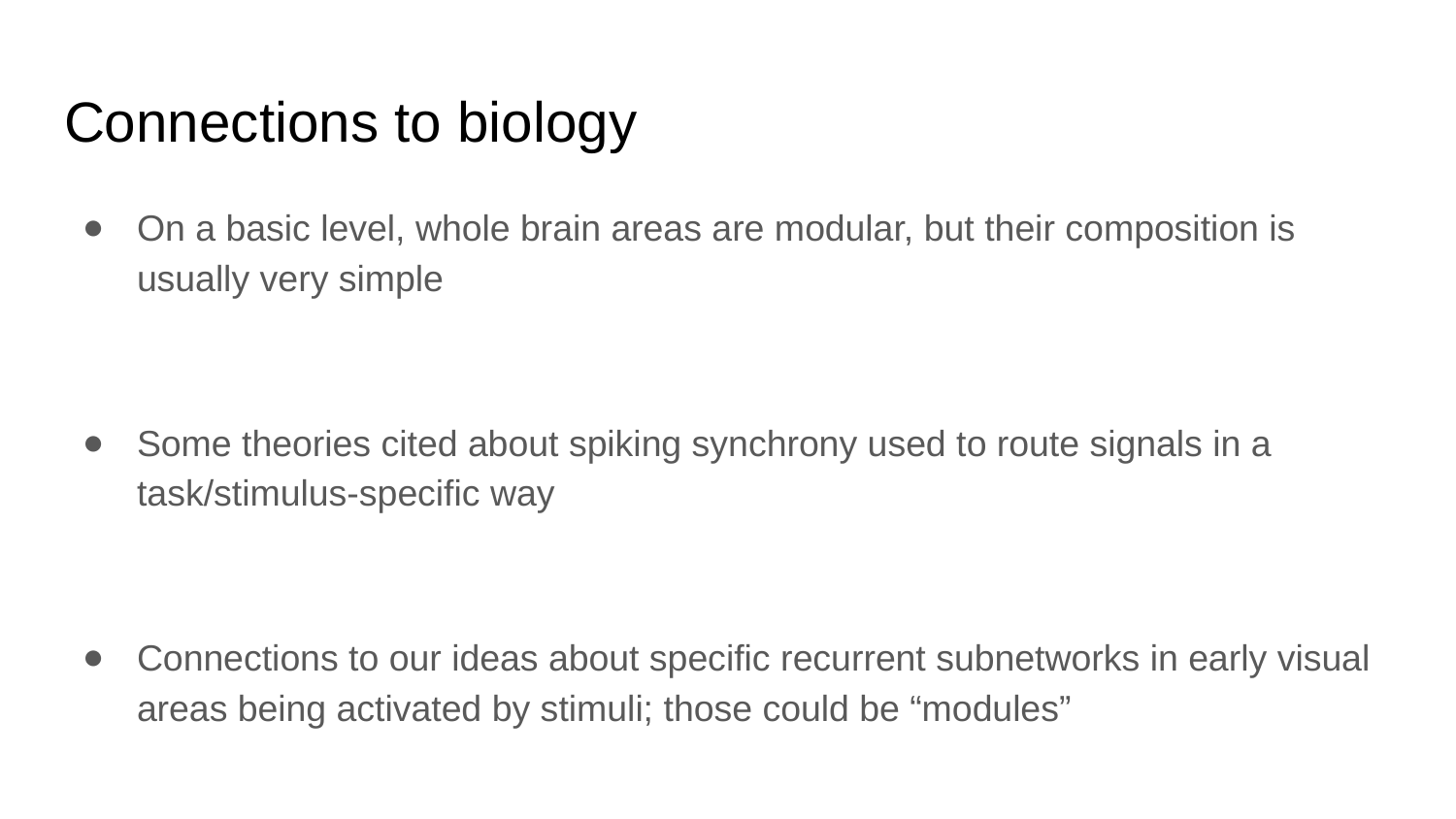

# Connections to biology
On a basic level, whole brain areas are modular, but their composition is usually very simple

Some theories cited about spiking synchrony used to route signals in a task/stimulus-specific way

Connections to our ideas about specific recurrent subnetworks in early visual areas being activated by stimuli; those could be “modules”